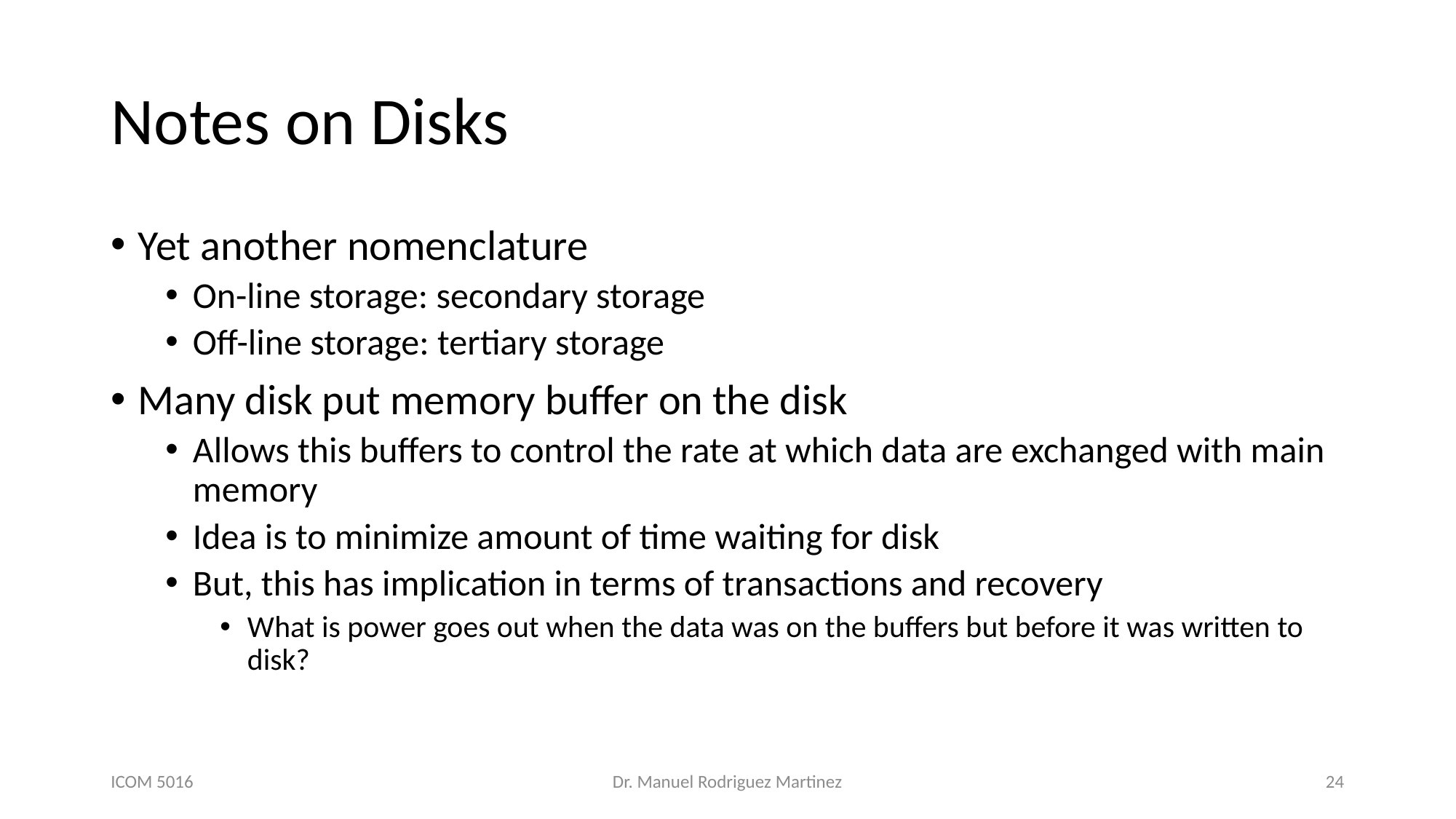

# Notes on Disks
Yet another nomenclature
On-line storage: secondary storage
Off-line storage: tertiary storage
Many disk put memory buffer on the disk
Allows this buffers to control the rate at which data are exchanged with main memory
Idea is to minimize amount of time waiting for disk
But, this has implication in terms of transactions and recovery
What is power goes out when the data was on the buffers but before it was written to disk?
ICOM 5016
Dr. Manuel Rodriguez Martinez
24